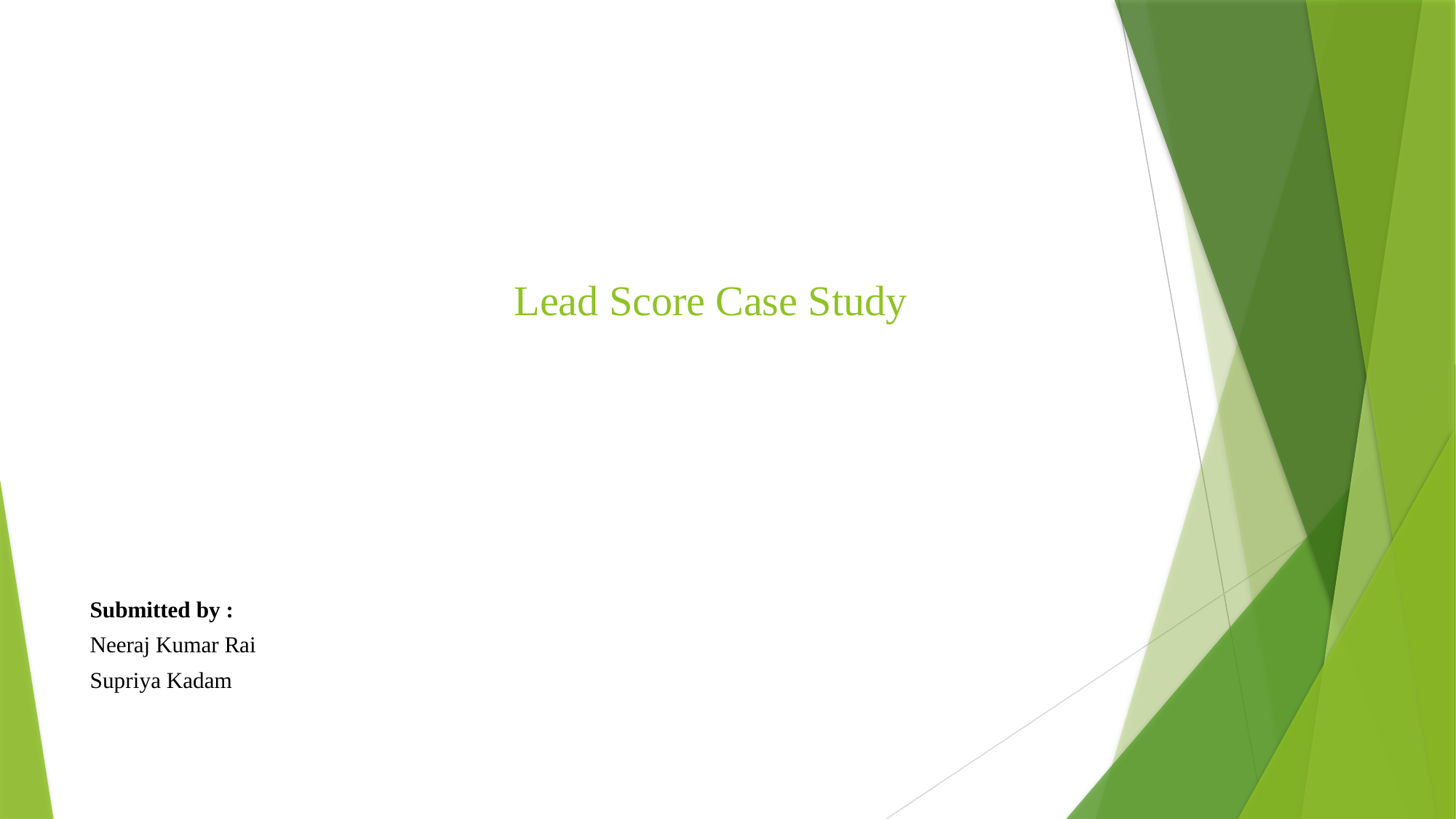

# Lead Score Case Study
Submitted by :
Neeraj Kumar Rai
Supriya Kadam